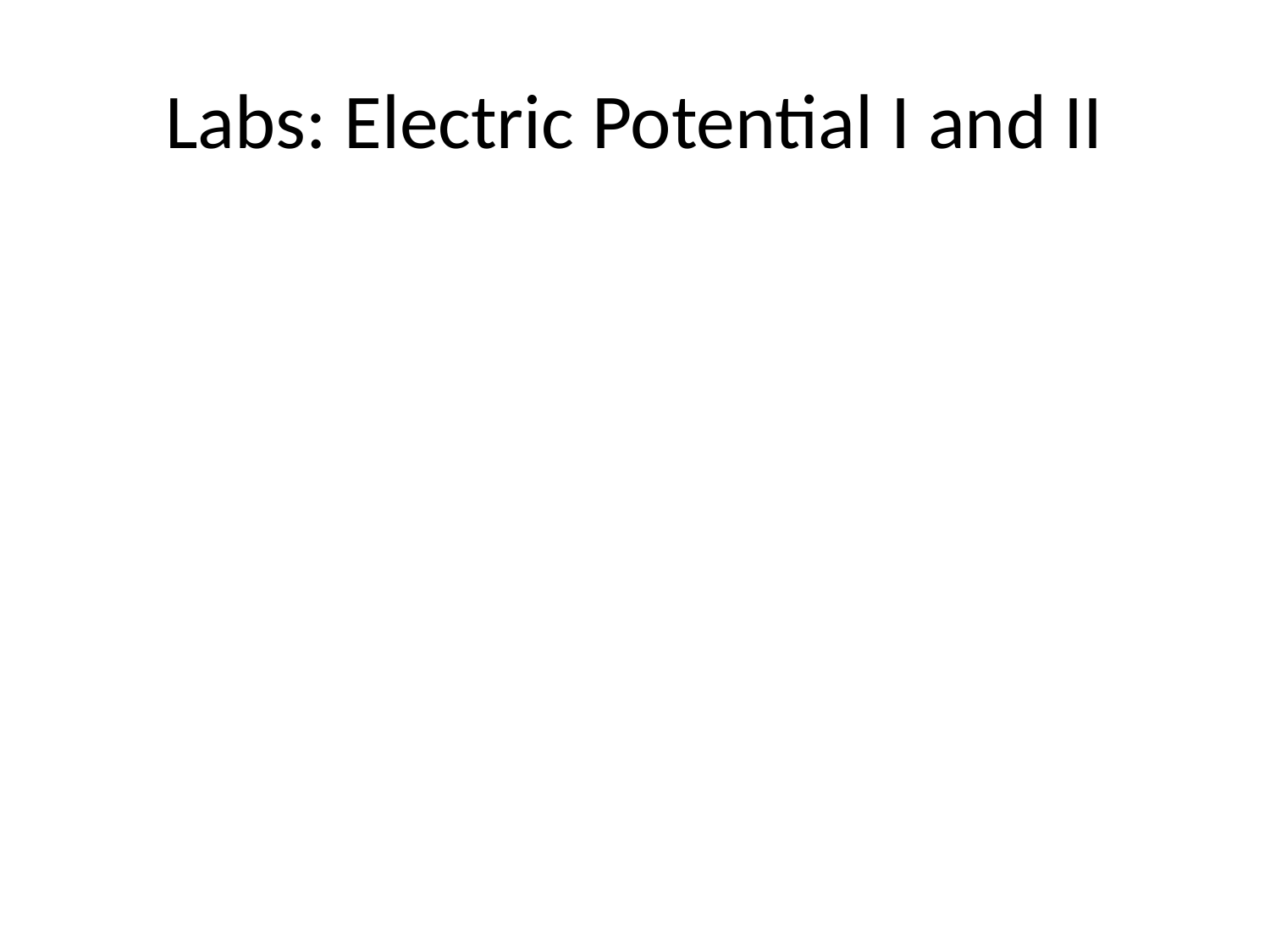

# Labs: Electric Potential I and II